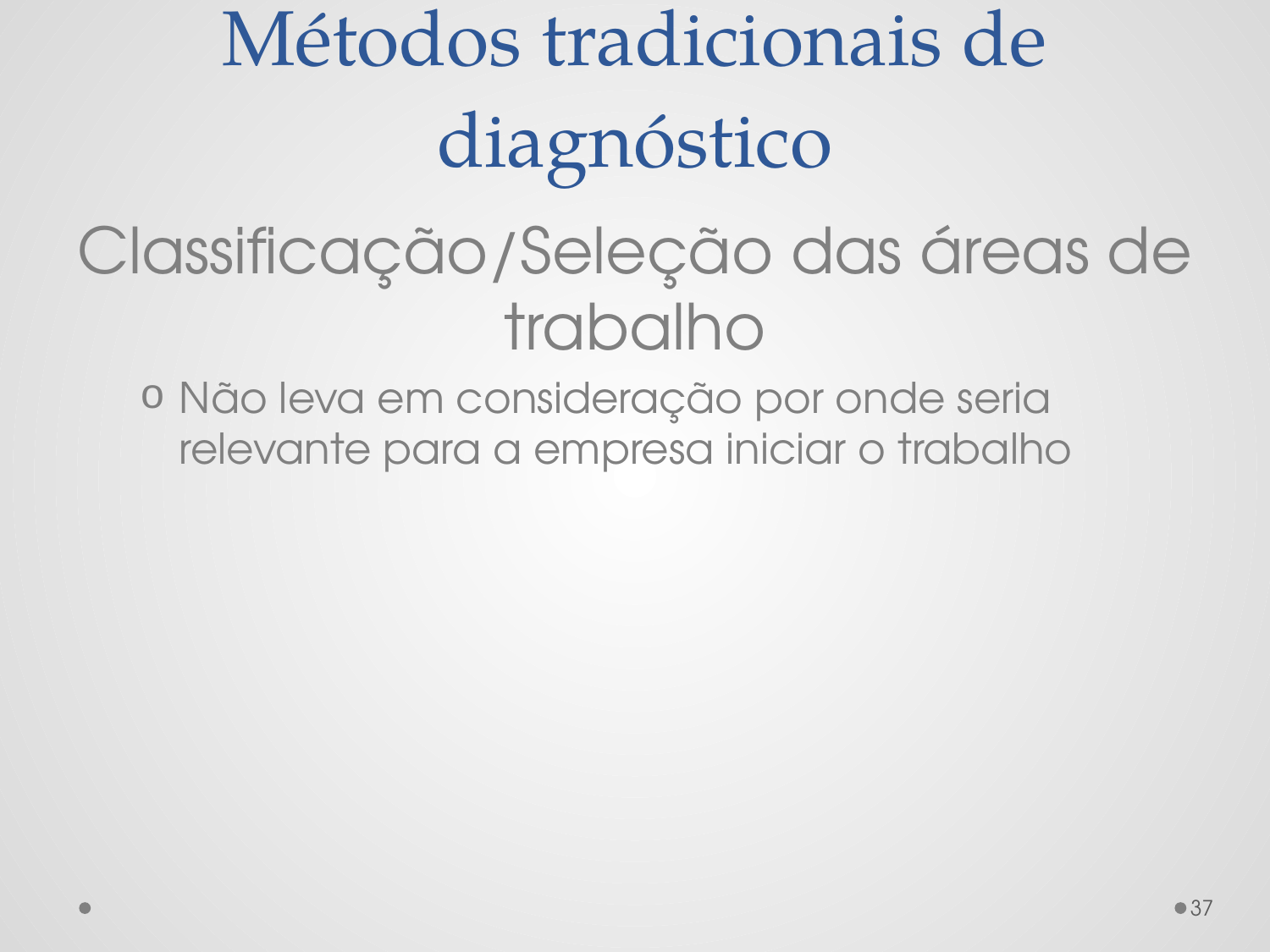

# Métodos tradicionais de diagnóstico
Classificação/Seleção das áreas de trabalho
Não leva em consideração por onde seria relevante para a empresa iniciar o trabalho
37